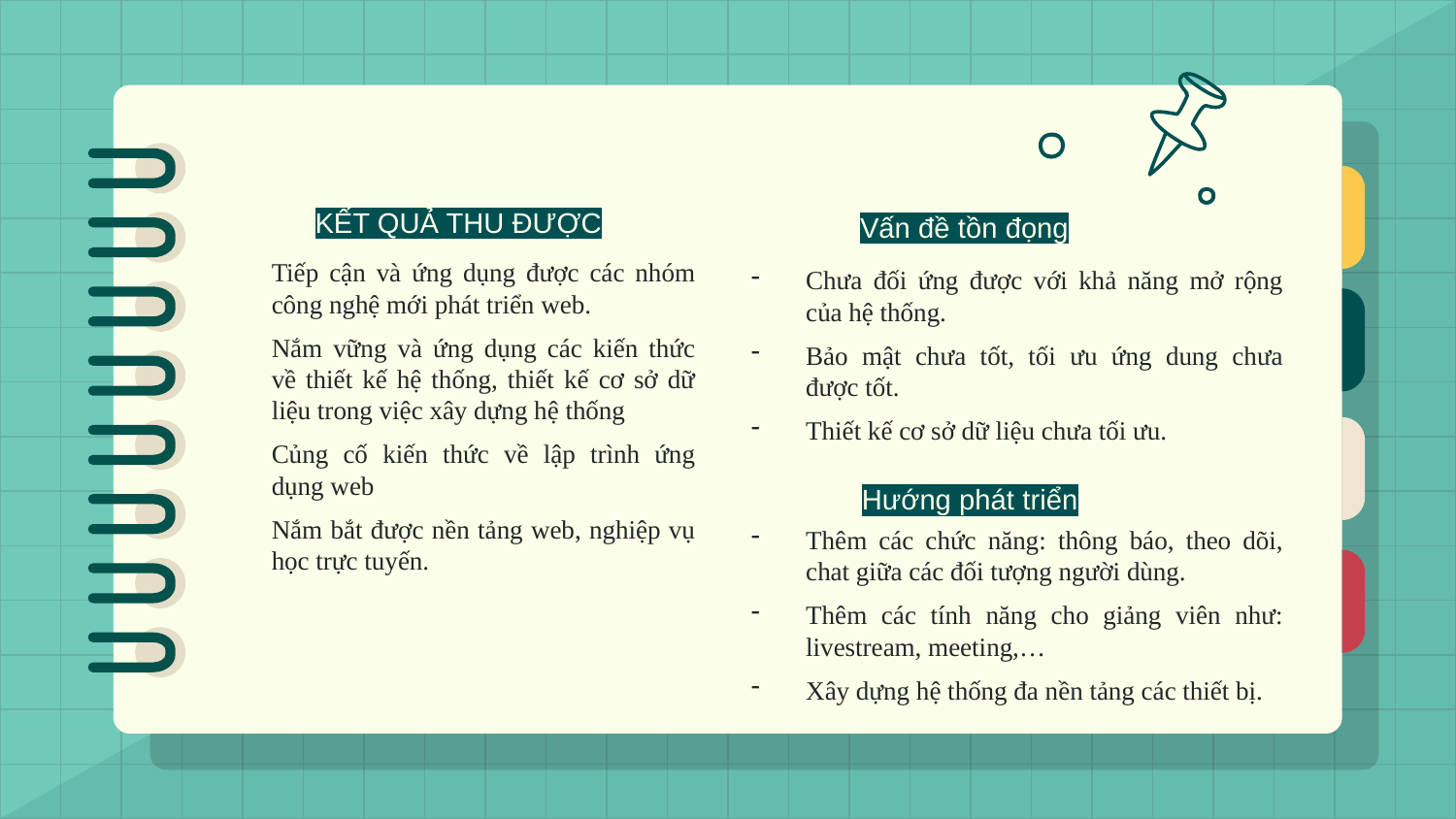

KẾT QUẢ THU ĐƯỢC
Vấn đề tồn đọng
Tiếp cận và ứng dụng được các nhóm công nghệ mới phát triển web.
Nắm vững và ứng dụng các kiến thức về thiết kế hệ thống, thiết kế cơ sở dữ liệu trong việc xây dựng hệ thống
Củng cố kiến thức về lập trình ứng dụng web
Nắm bắt được nền tảng web, nghiệp vụ học trực tuyến.

Chưa đối ứng được với khả năng mở rộng của hệ thống.
Bảo mật chưa tốt, tối ưu ứng dung chưa được tốt.
Thiết kế cơ sở dữ liệu chưa tối ưu.

Hướng phát triển
Thêm các chức năng: thông báo, theo dõi, chat giữa các đối tượng người dùng.
Thêm các tính năng cho giảng viên như: livestream, meeting,…
Xây dựng hệ thống đa nền tảng các thiết bị.